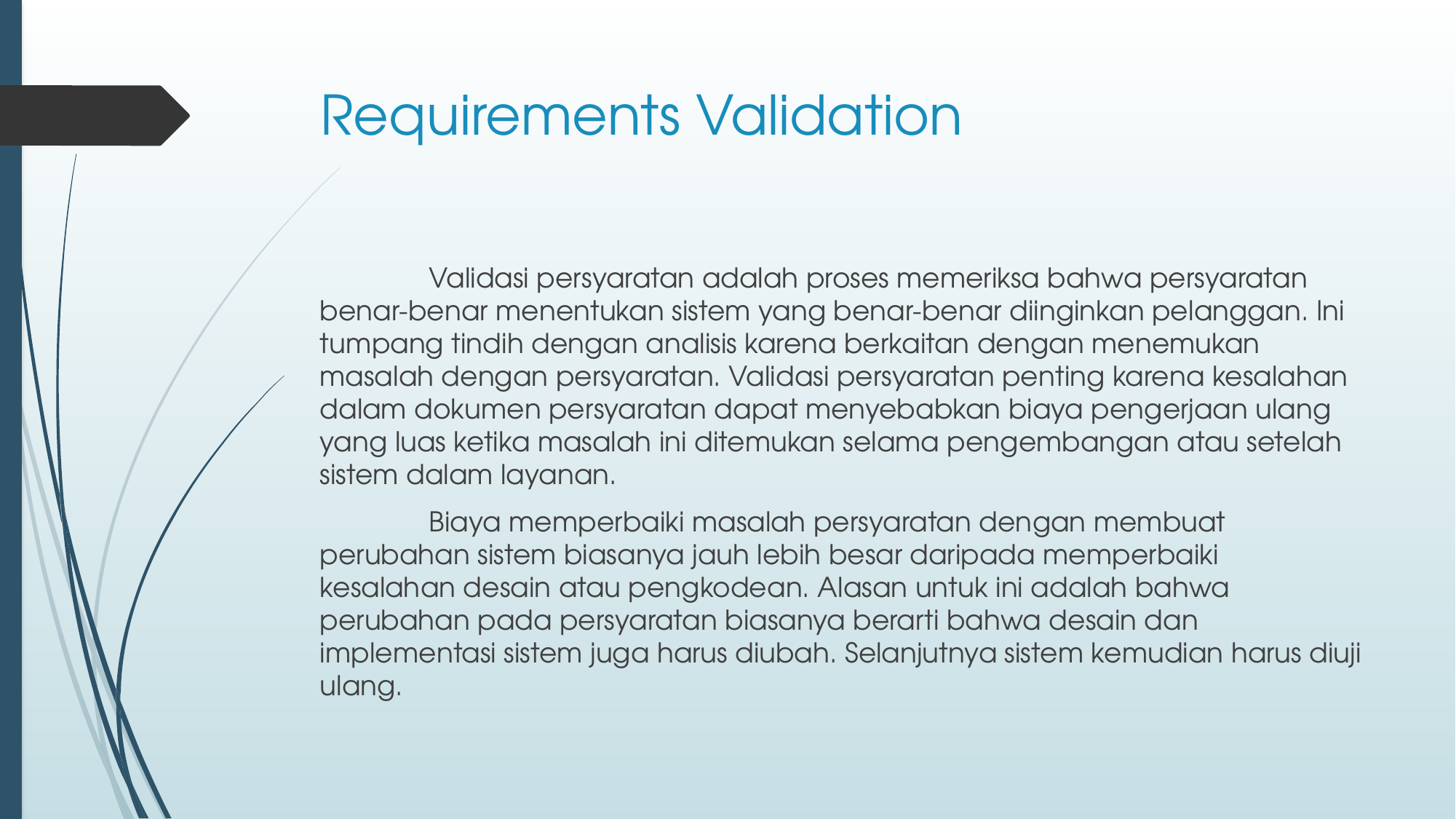

# Requirements Validation
	Validasi persyaratan adalah proses memeriksa bahwa persyaratan benar-benar menentukan sistem yang benar-benar diinginkan pelanggan. Ini tumpang tindih dengan analisis karena berkaitan dengan menemukan masalah dengan persyaratan. Validasi persyaratan penting karena kesalahan dalam dokumen persyaratan dapat menyebabkan biaya pengerjaan ulang yang luas ketika masalah ini ditemukan selama pengembangan atau setelah sistem dalam layanan.
	Biaya memperbaiki masalah persyaratan dengan membuat perubahan sistem biasanya jauh lebih besar daripada memperbaiki kesalahan desain atau pengkodean. Alasan untuk ini adalah bahwa perubahan pada persyaratan biasanya berarti bahwa desain dan implementasi sistem juga harus diubah. Selanjutnya sistem kemudian harus diuji ulang.